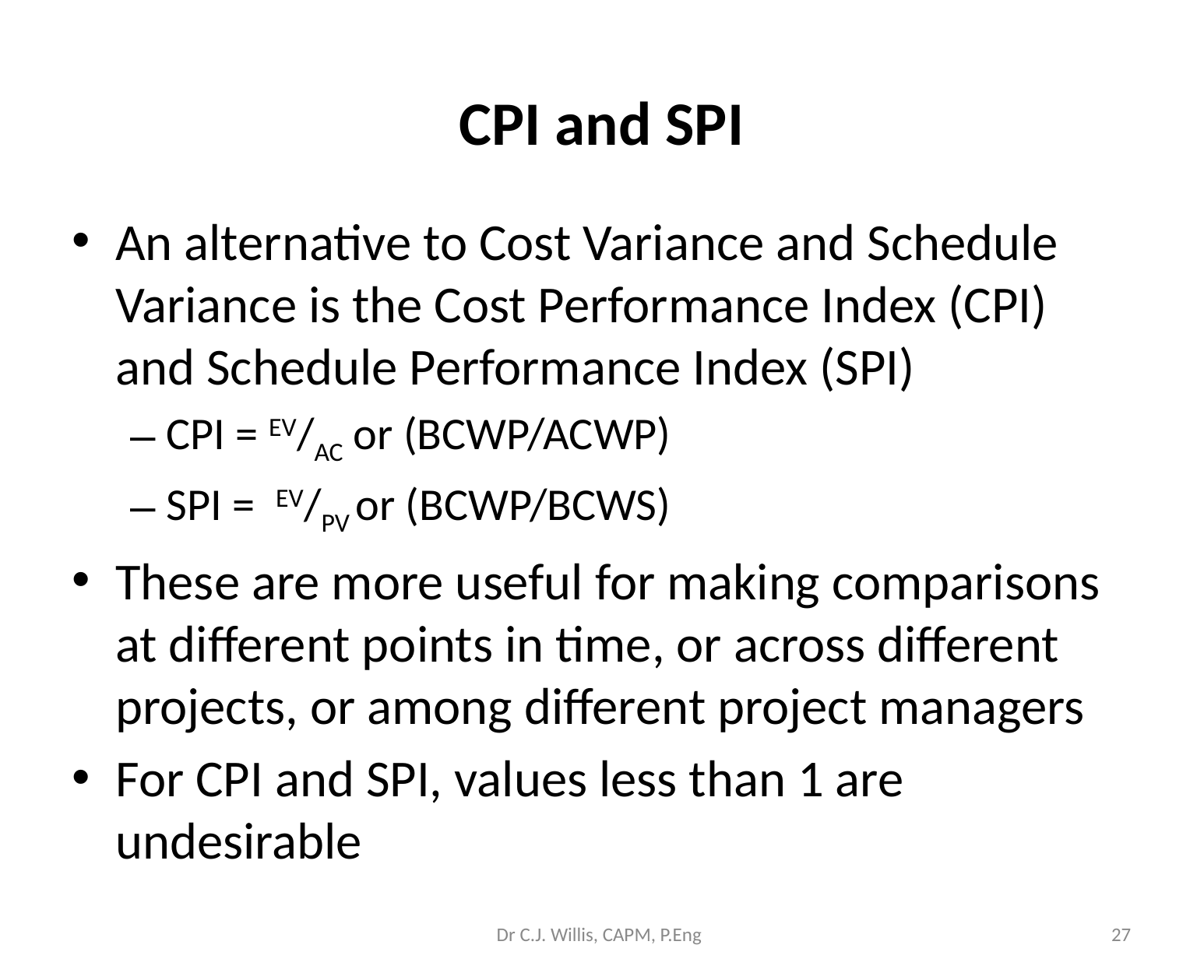

# CPI and SPI
An alternative to Cost Variance and Schedule Variance is the Cost Performance Index (CPI) and Schedule Performance Index (SPI)
CPI = EV/AC or (BCWP/ACWP)
SPI =  EV/PV or (BCWP/BCWS)
These are more useful for making comparisons at different points in time, or across different projects, or among different project managers
For CPI and SPI, values less than 1 are undesirable
Dr C.J. Willis, CAPM, P.Eng
27